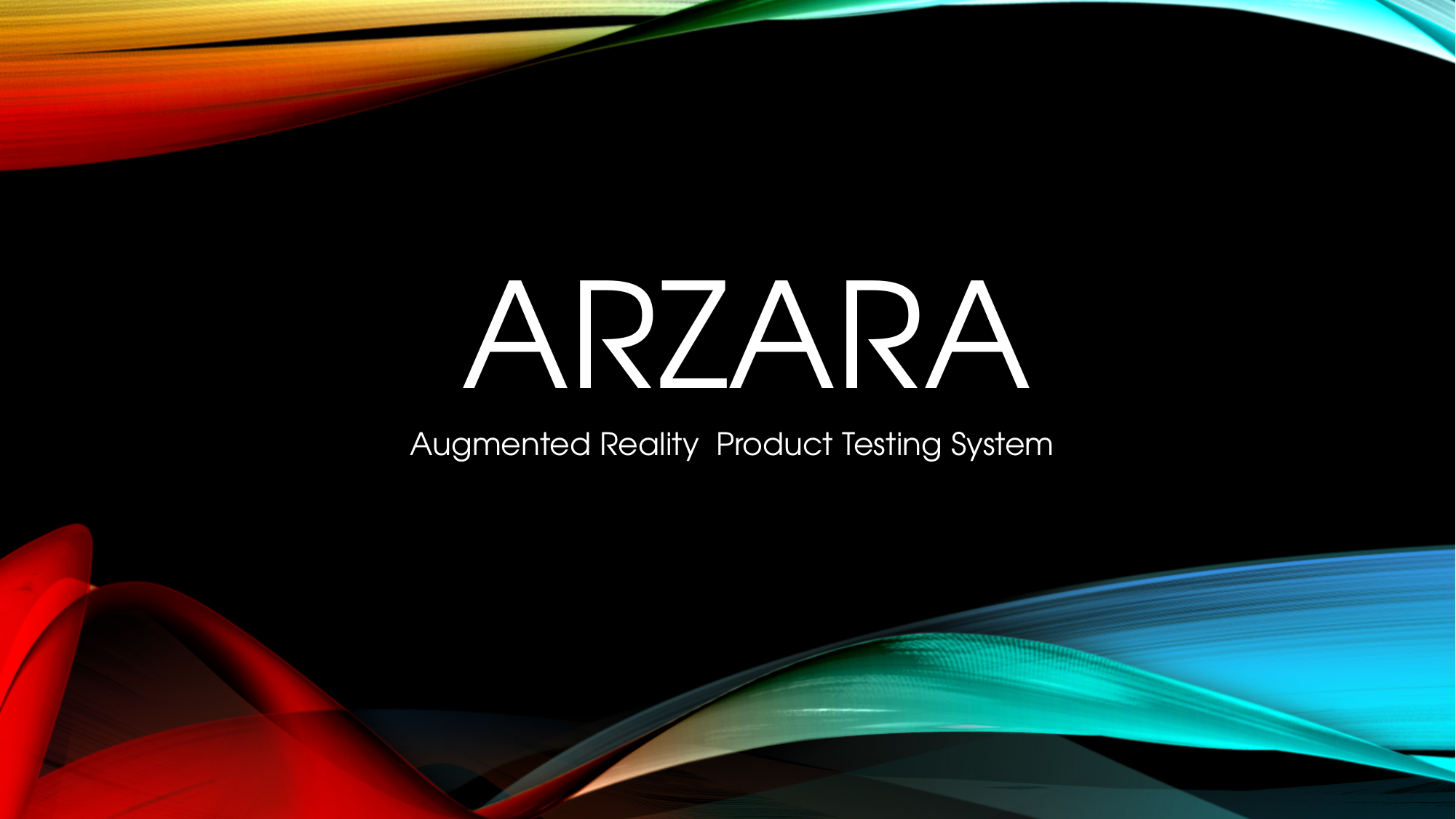

# ARZARA
Augmented Reality  Product Testing System